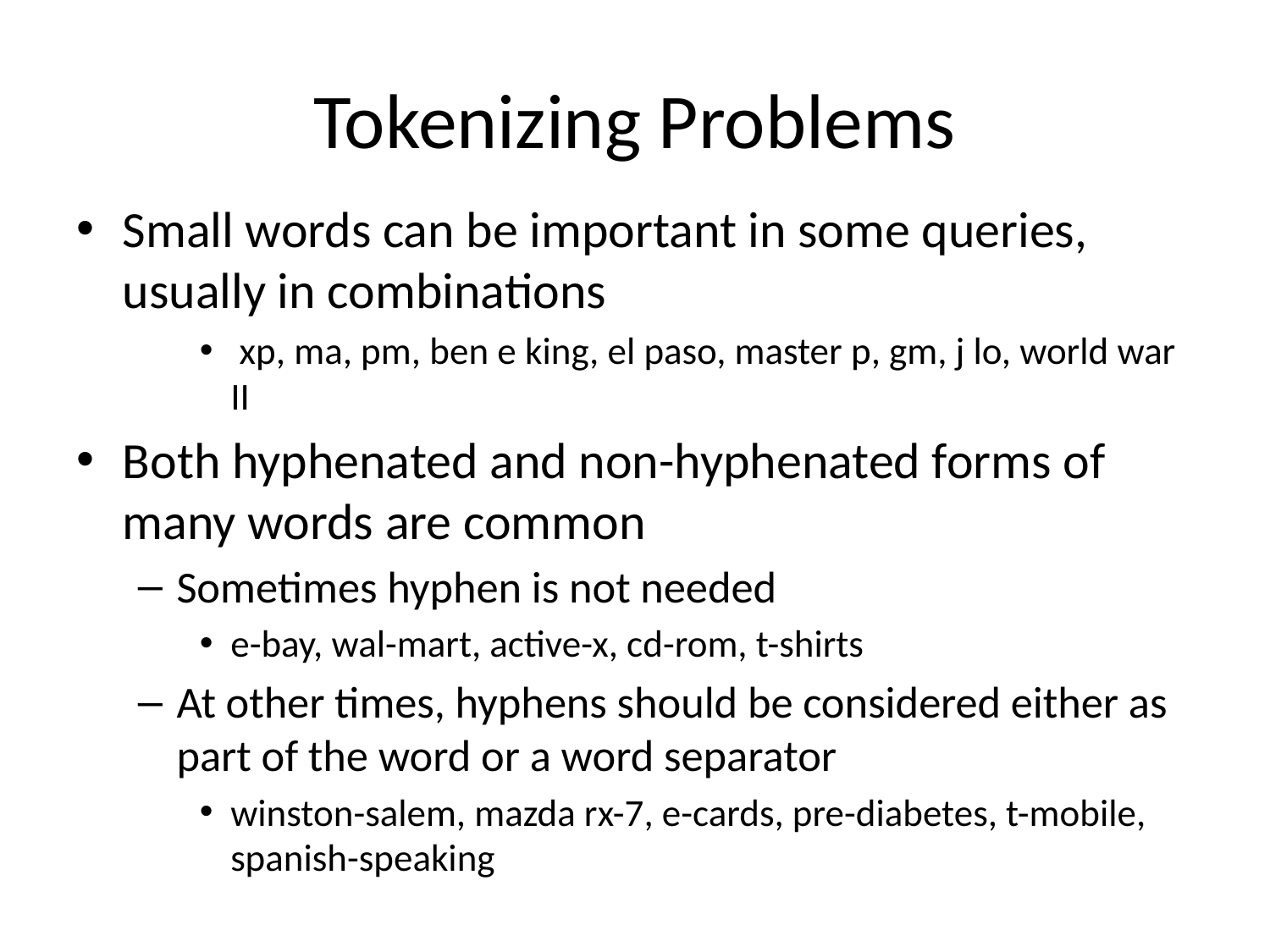

# Tokenizing Problems
Small words can be important in some queries, usually in combinations
 xp, ma, pm, ben e king, el paso, master p, gm, j lo, world war II
Both hyphenated and non-hyphenated forms of many words are common
Sometimes hyphen is not needed
e-bay, wal-mart, active-x, cd-rom, t-shirts
At other times, hyphens should be considered either as part of the word or a word separator
winston-salem, mazda rx-7, e-cards, pre-diabetes, t-mobile, spanish-speaking